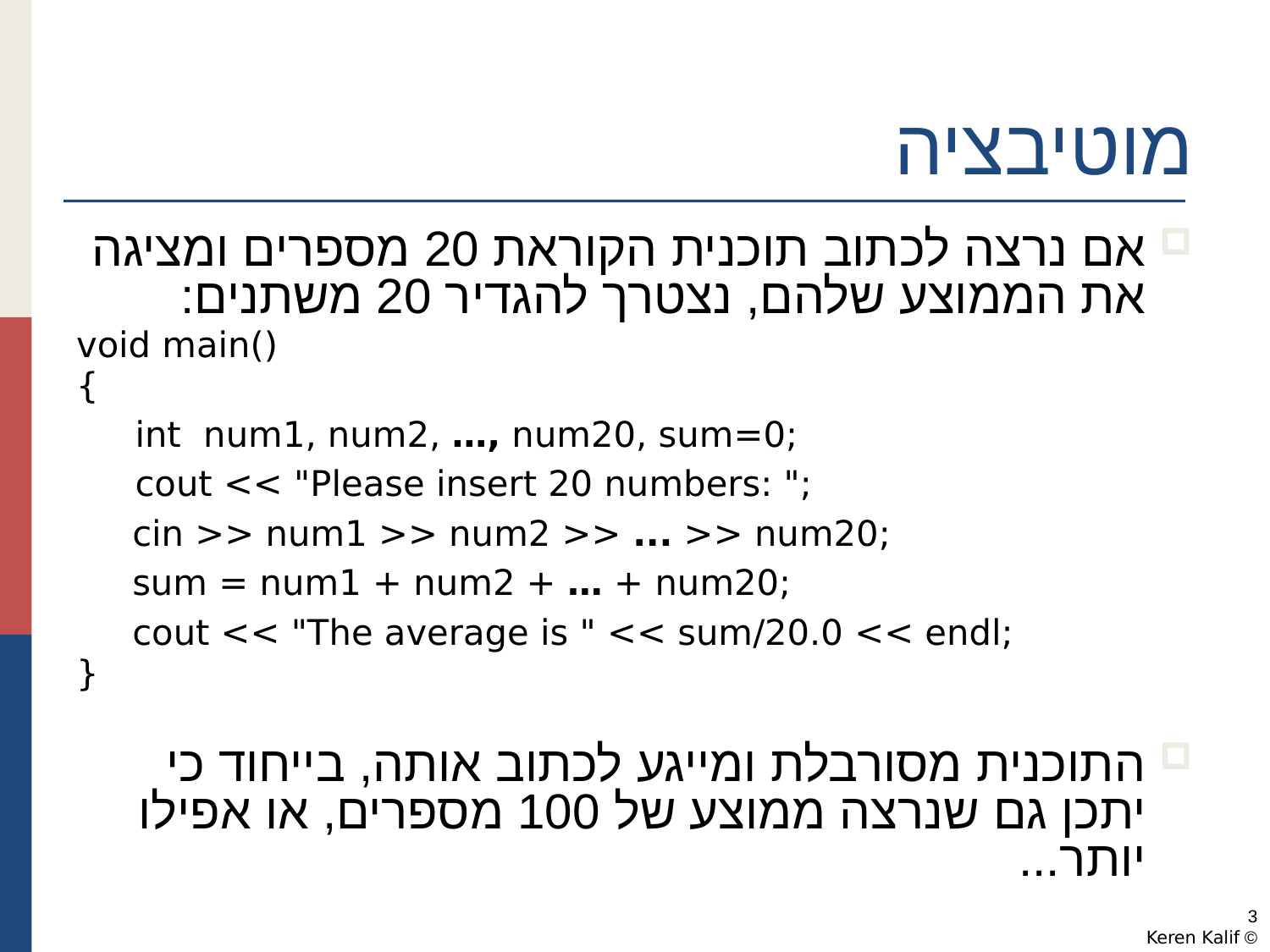

# מוטיבציה
אם נרצה לכתוב תוכנית הקוראת 20 מספרים ומציגה את הממוצע שלהם, נצטרך להגדיר 20 משתנים:
void main()
{
	 int  num1, num2, …, num20, sum=0;
	 cout << "Please insert 20 numbers: ";
     cin >> num1 >> num2 >> ... >> num20;
     sum = num1 + num2 + … + num20;
     cout << "The average is " << sum/20.0 << endl;
}

התוכנית מסורבלת ומייגע לכתוב אותה, בייחוד כי יתכן גם שנרצה ממוצע של 100 מספרים, או אפילו יותר...

3
© Keren Kalif